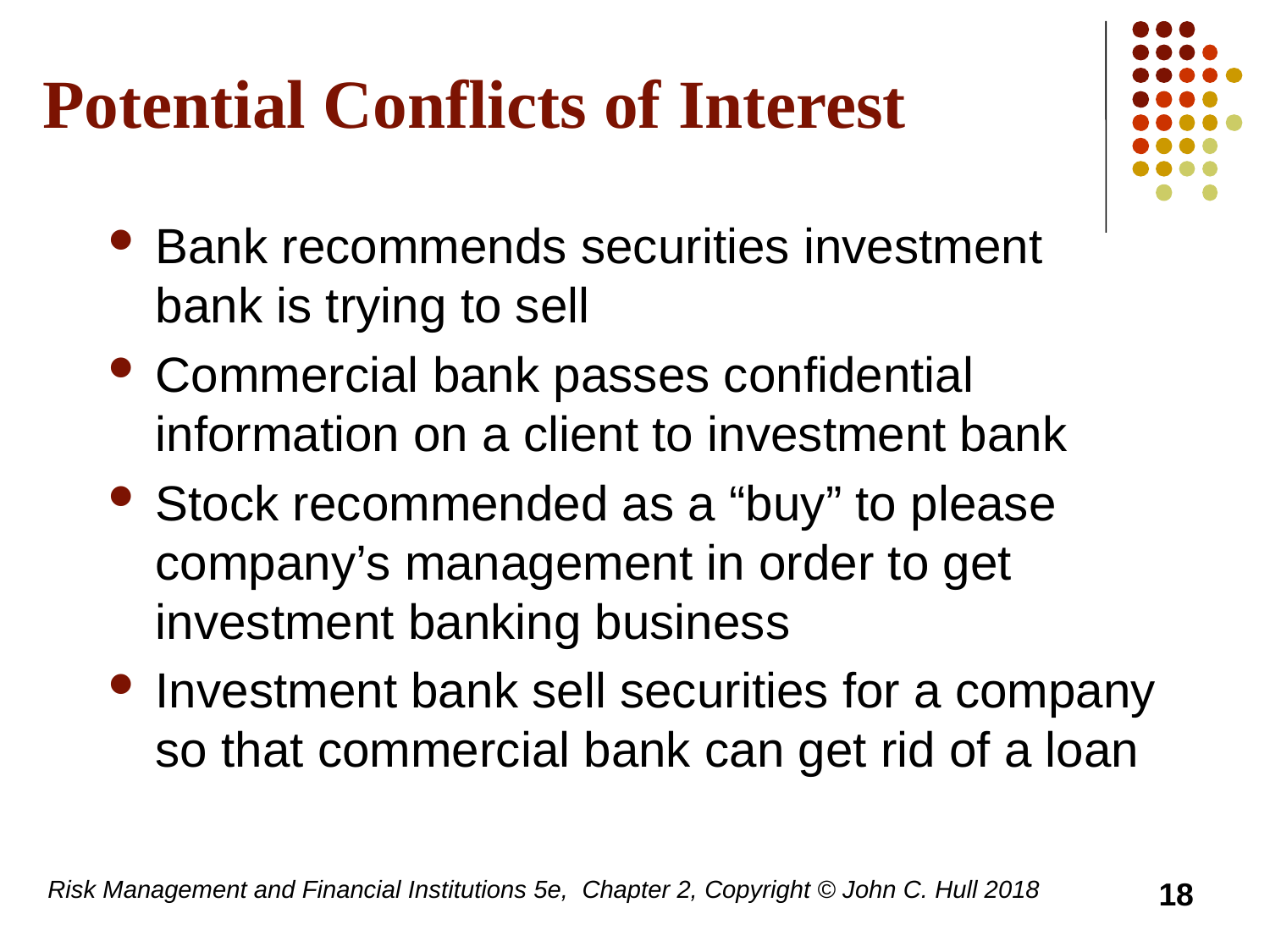

# Potential Conflicts of Interest
Bank recommends securities investment bank is trying to sell
Commercial bank passes confidential information on a client to investment bank
Stock recommended as a “buy” to please company’s management in order to get investment banking business
Investment bank sell securities for a company so that commercial bank can get rid of a loan
Risk Management and Financial Institutions 5e,  Chapter 2, Copyright © John C. Hull 2018
18